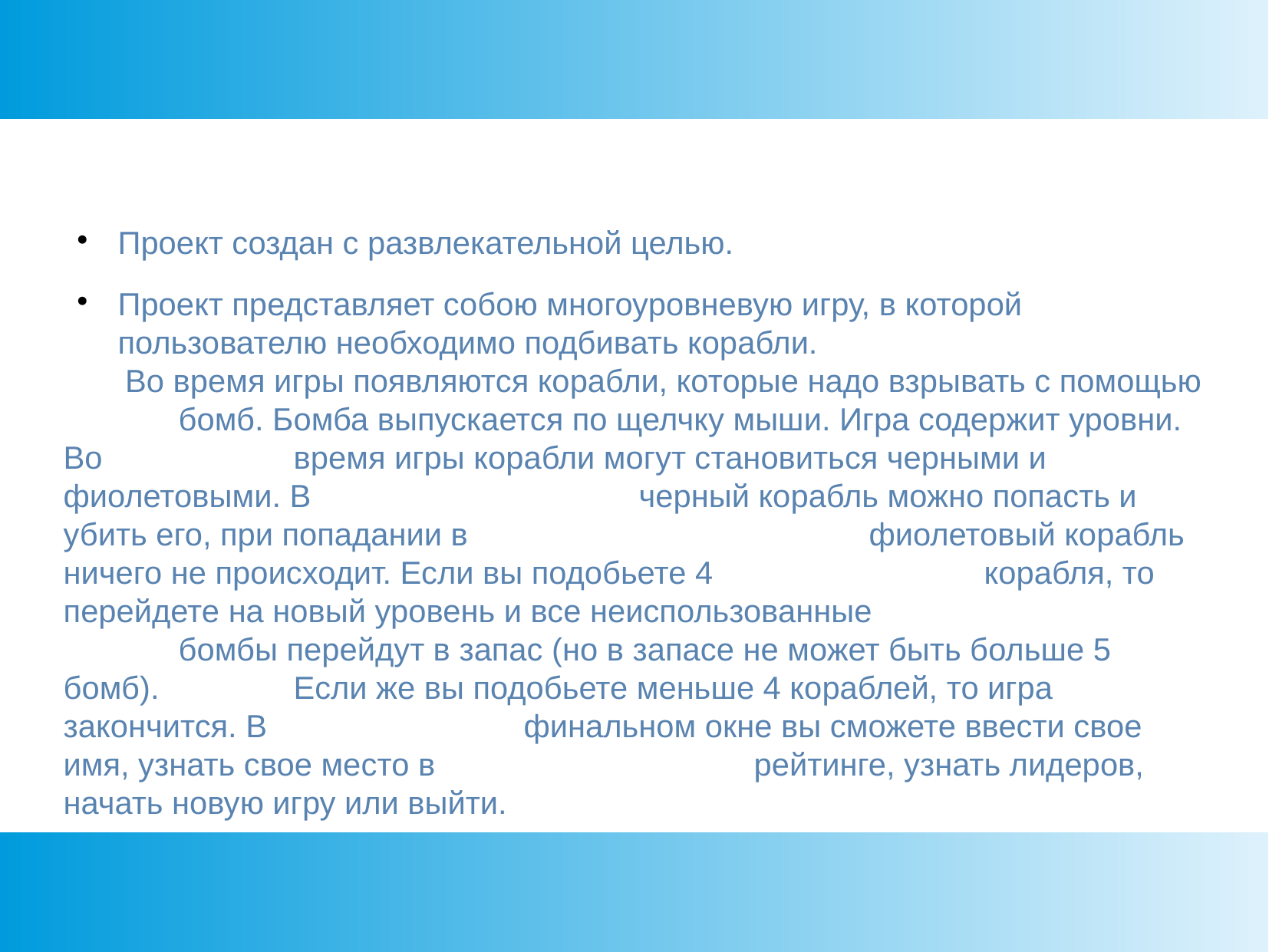

Проект создан с развлекательной целью.
Проект представляет собою многоуровневую игру, в которой пользователю необходимо подбивать корабли.
       Во время игры появляются корабли, которые надо взрывать с помощью 	бомб. Бомба выпускается по щелчку мыши. Игра содержит уровни. Во 		время игры корабли могут становиться черными и фиолетовыми. В 			черный корабль можно попасть и убить его, при попадании в 				фиолетовый корабль ничего не происходит. Если вы подобьете 4 			корабля, то перейдете на новый уровень и все неиспользованные 			бомбы перейдут в запас (но в запасе не может быть больше 5 бомб). 		Если же вы подобьете меньше 4 кораблей, то игра закончится. В 			финальном окне вы сможете ввести свое имя, узнать свое место в 			рейтинге, узнать лидеров, начать новую игру или выйти.